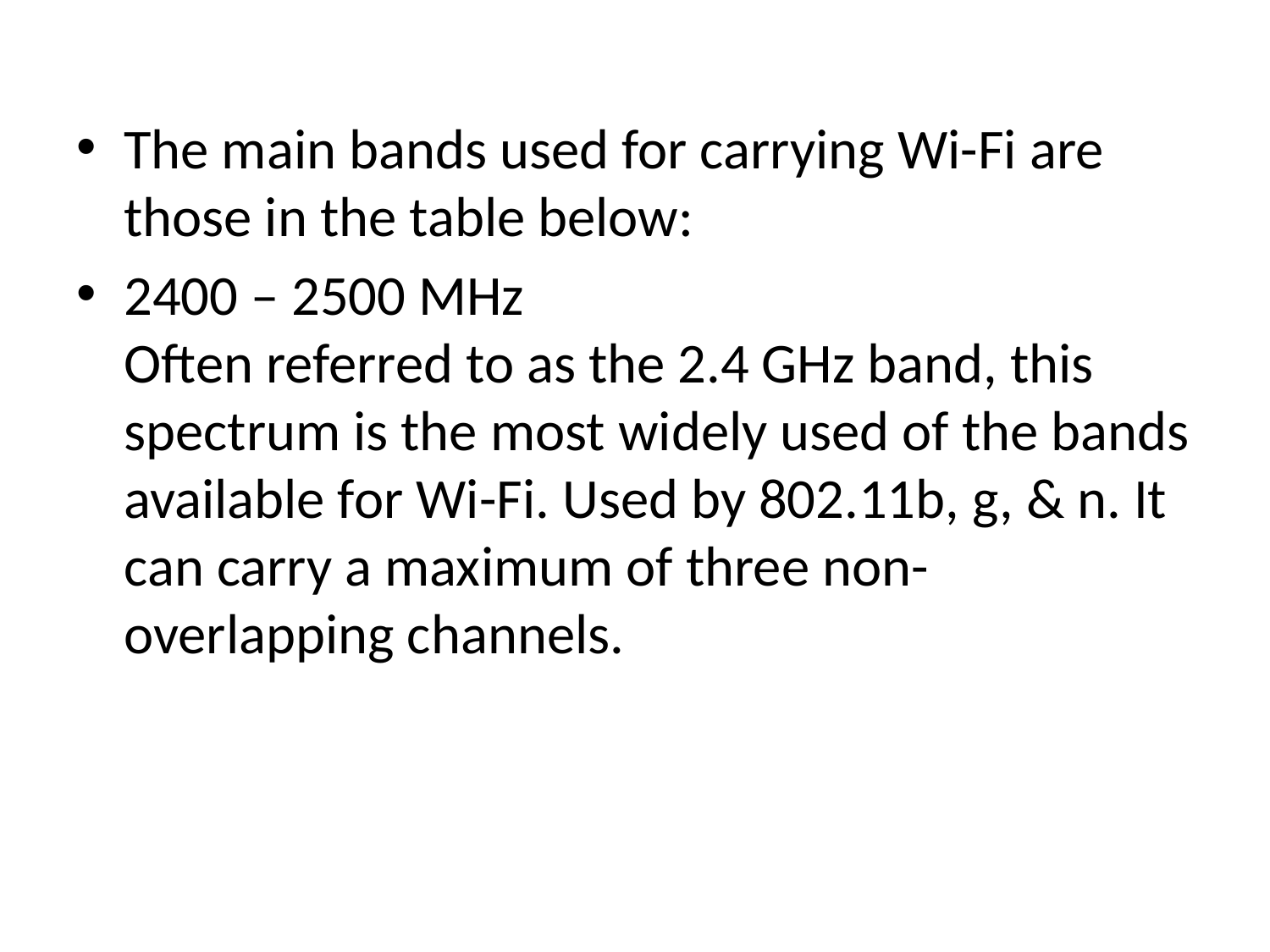

The main bands used for carrying Wi-Fi are those in the table below:
2400 – 2500 MHz
Often referred to as the 2.4 GHz band, this spectrum is the most widely used of the bands available for Wi-Fi. Used by 802.11b, g, & n. It can carry a maximum of three non-overlapping channels.